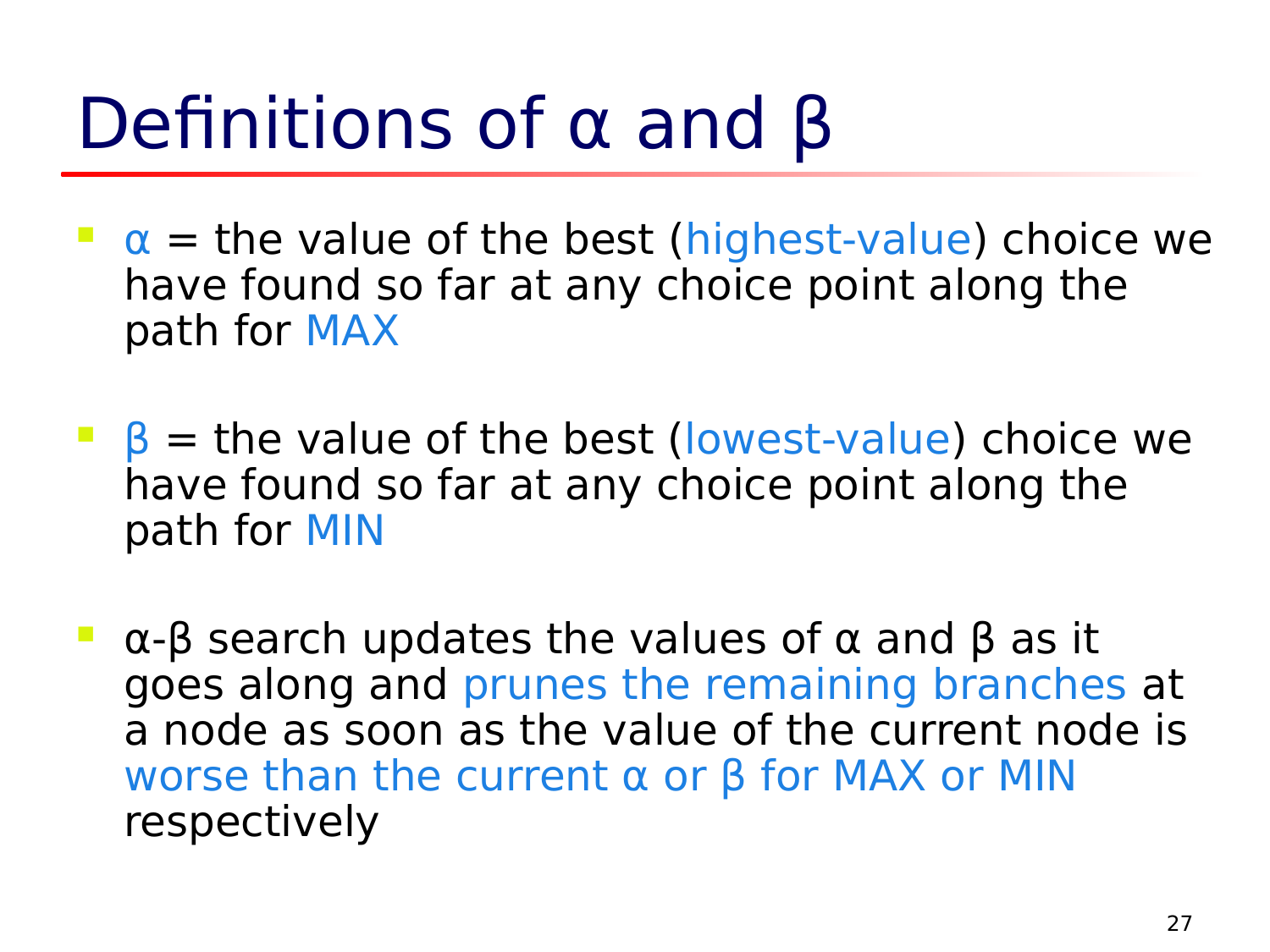

# Definitions of α and β
α = the value of the best (highest-value) choice we have found so far at any choice point along the path for MAX

β = the value of the best (lowest-value) choice we have found so far at any choice point along the path for MIN

α-β search updates the values of α and β as it goes along and prunes the remaining branches at a node as soon as the value of the current node is worse than the current α or β for MAX or MIN respectively
27